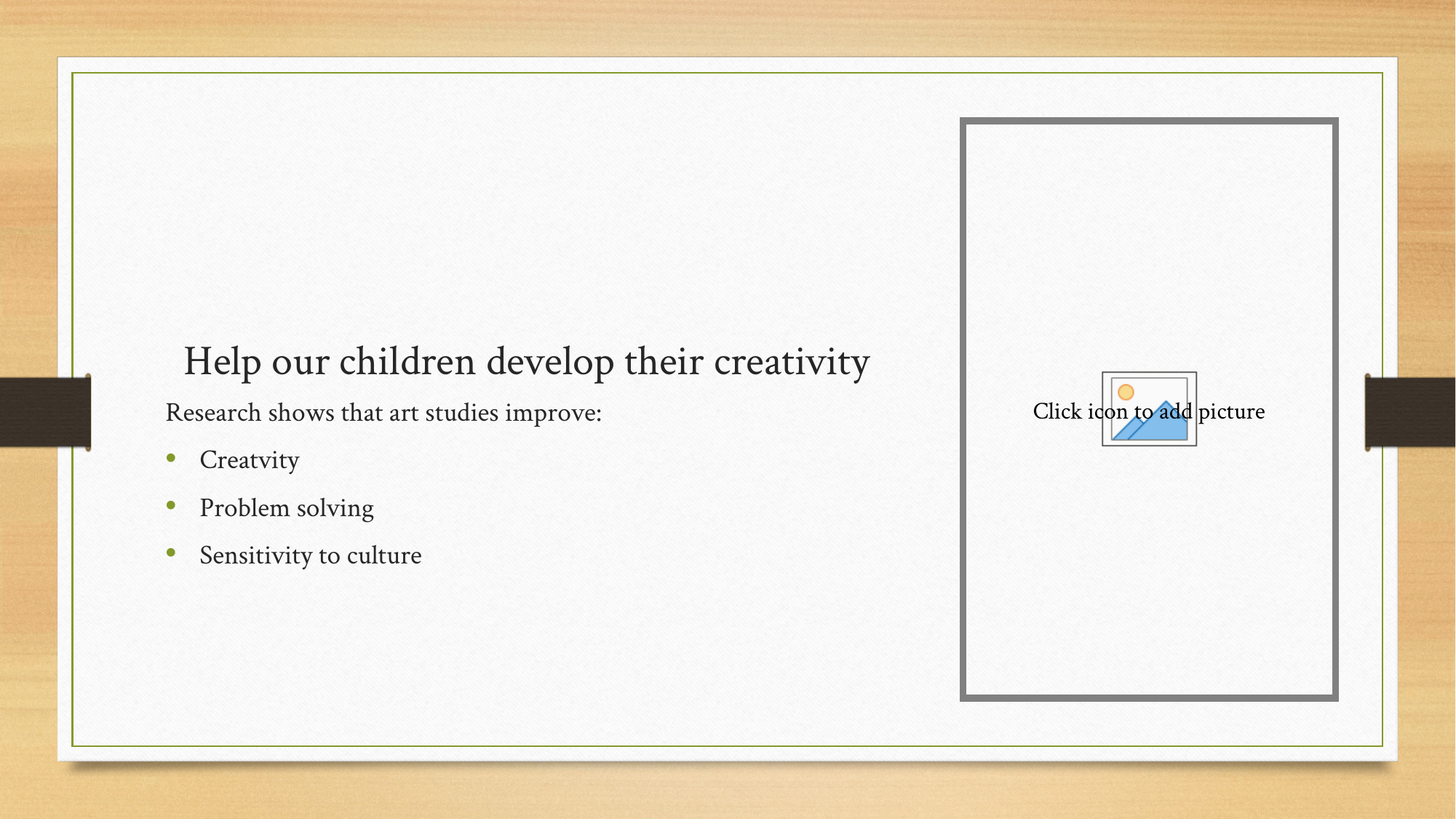

# Help our children develop their creativity
Research shows that art studies improve:
Creatvity
Problem solving
Sensitivity to culture